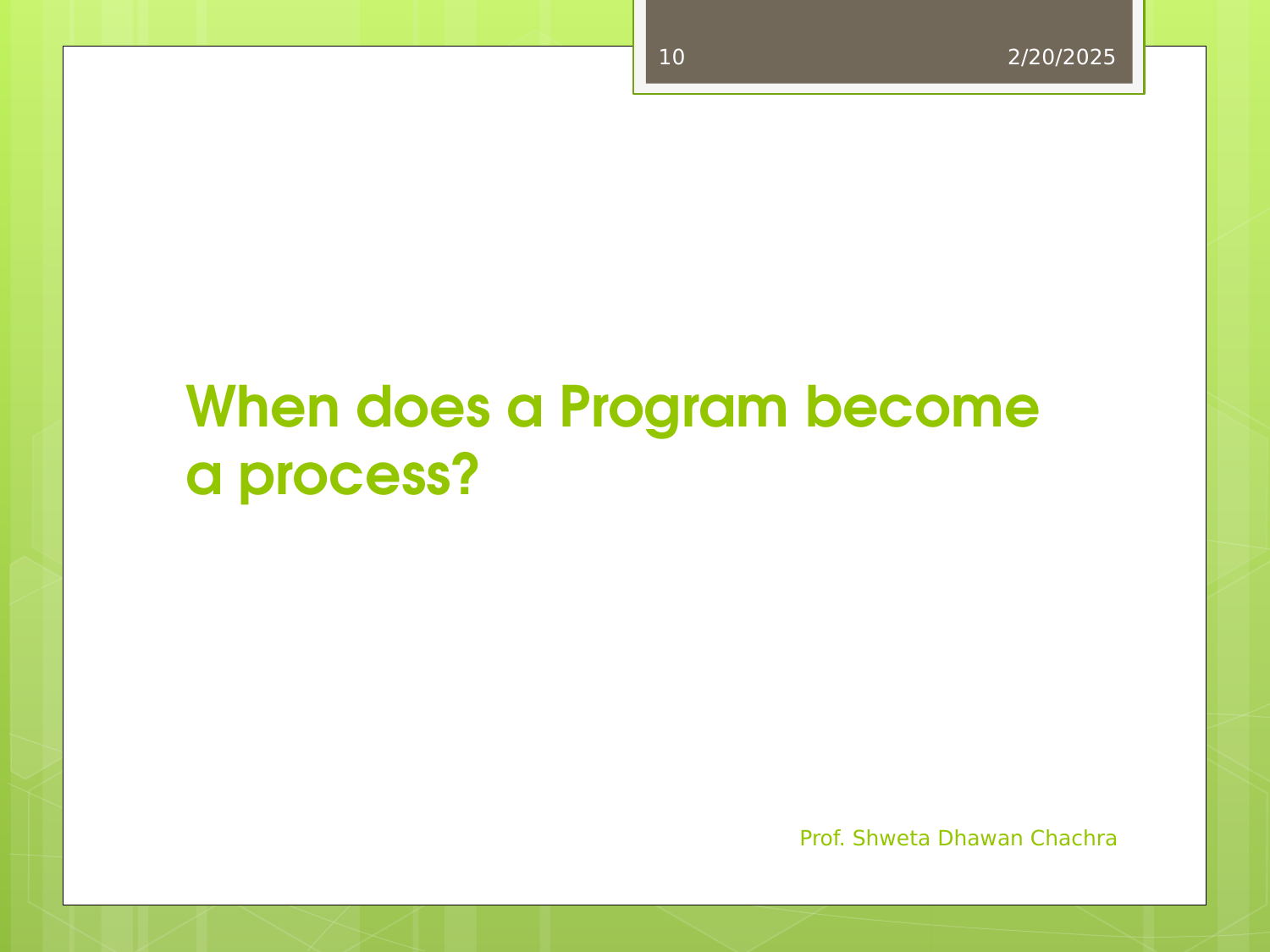

10
2/20/2025
# When does a Program become a process?
Prof. Shweta Dhawan Chachra